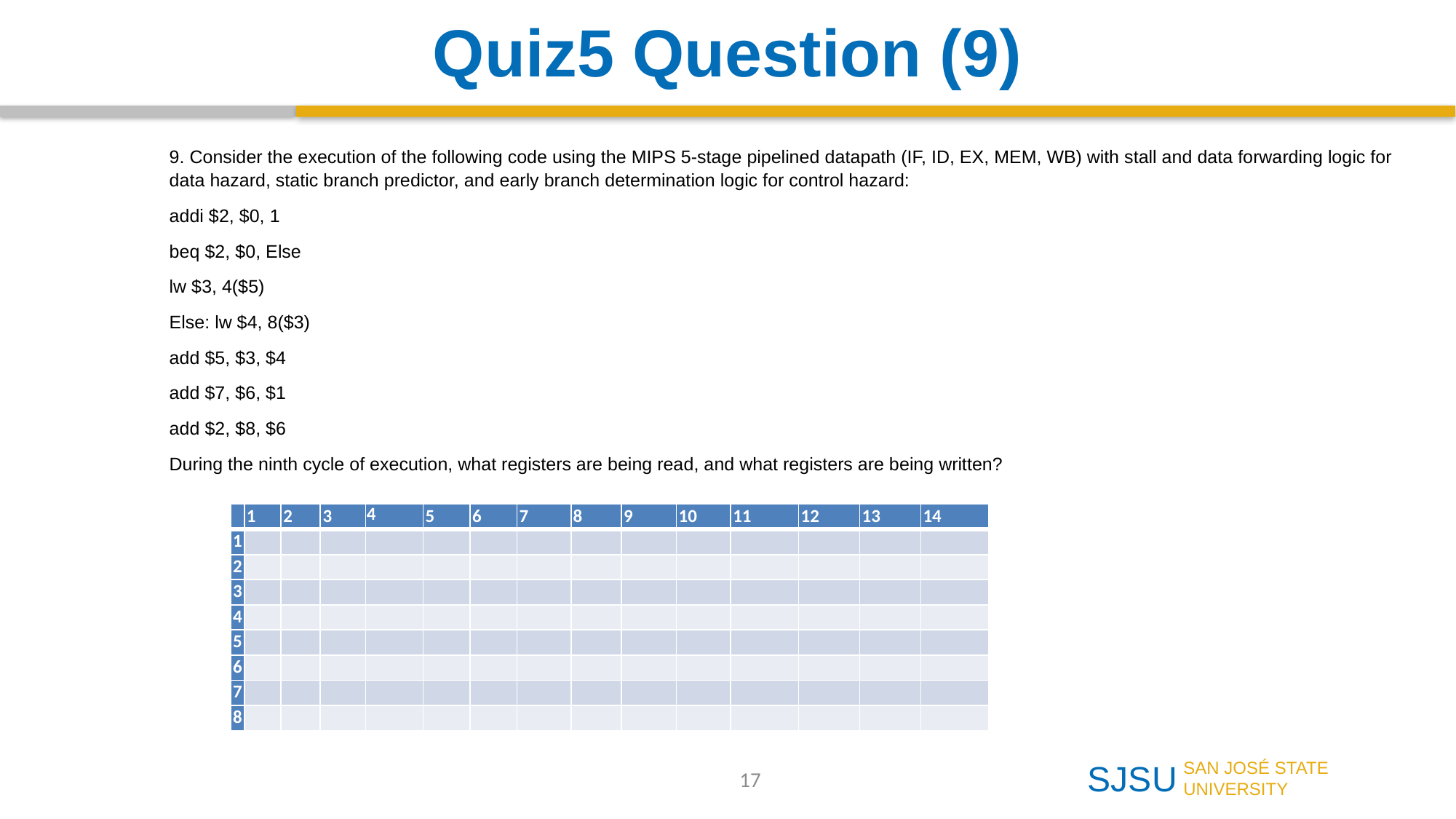

Quiz5 Question (9)
9. Consider the execution of the following code using the MIPS 5-stage pipelined datapath (IF, ID, EX, MEM, WB) with stall and data forwarding logic for data hazard, static branch predictor, and early branch determination logic for control hazard:
addi $2, $0, 1
beq $2, $0, Else
lw $3, 4($5)
Else: lw $4, 8($3)
add $5, $3, $4
add $7, $6, $1
add $2, $8, $6
During the ninth cycle of execution, what registers are being read, and what registers are being written?

|  | 1 | 2 | 3 | 4 | 5 | 6 | 7 | 8 | 9 | 10 | 11 | 12 | 13 | 14 |
| --- | --- | --- | --- | --- | --- | --- | --- | --- | --- | --- | --- | --- | --- | --- |
| 1 |  |  |  |  |  |  |  |  |  |  |  |  |  |  |
| 2 |  |  |  |  |  |  |  |  |  |  |  |  |  |  |
| 3 |  |  |  |  |  |  |  |  |  |  |  |  |  |  |
| 4 |  |  |  |  |  |  |  |  |  |  |  |  |  |  |
| 5 |  |  |  |  |  |  |  |  |  |  |  |  |  |  |
| 6 |  |  |  |  |  |  |  |  |  |  |  |  |  |  |
| 7 |  |  |  |  |  |  |  |  |  |  |  |  |  |  |
| 8 |  |  |  |  |  |  |  |  |  |  |  |  |  |  |
17